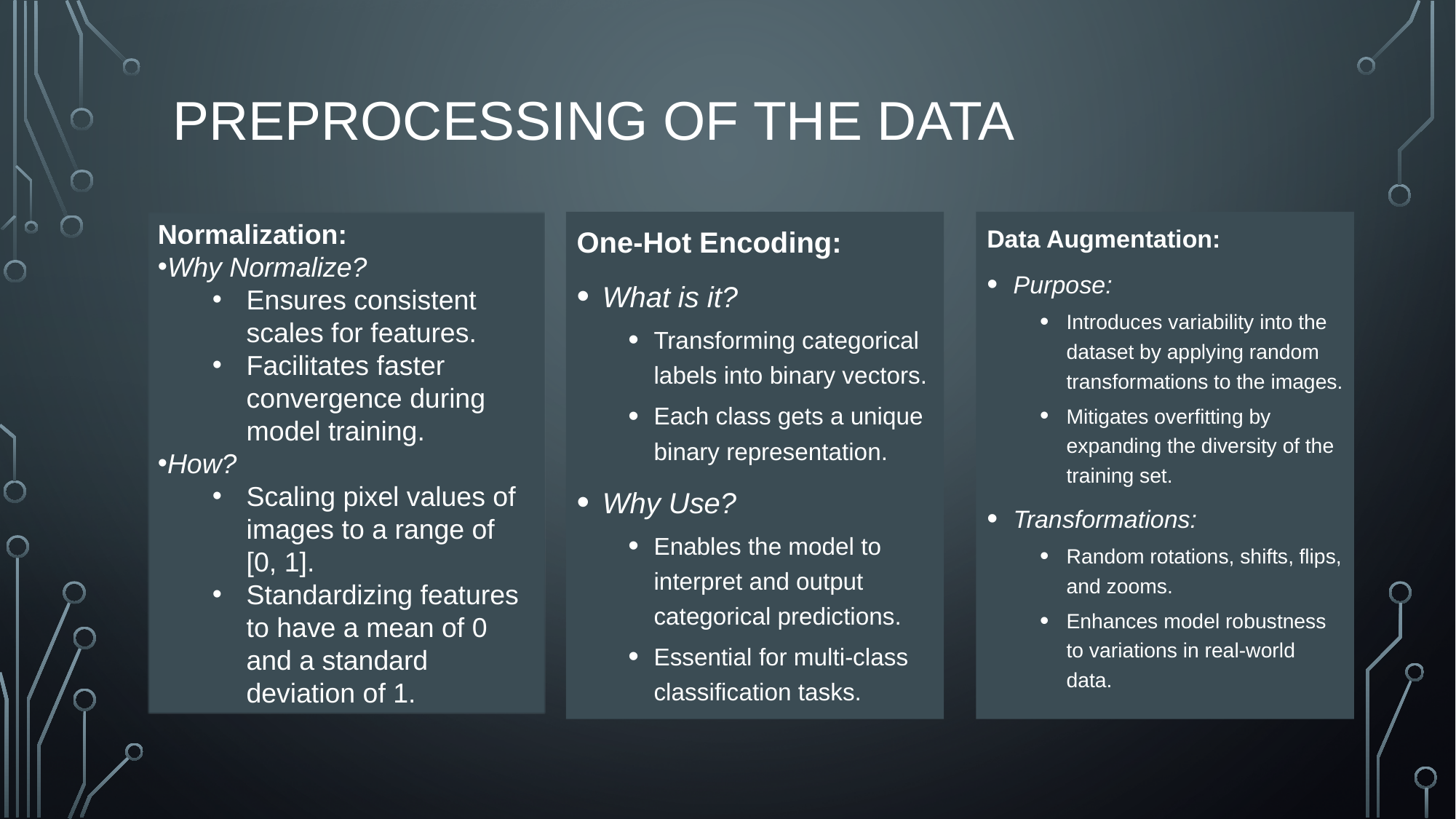

# Preprocessing of the data

Normalization:
Why Normalize?
Ensures consistent scales for features.
Facilitates faster convergence during model training.
How?
Scaling pixel values of images to a range of  [0, 1].
Standardizing features to have a mean of 0 and a standard deviation of 1.
One-Hot Encoding:
What is it?
Transforming categorical labels into binary vectors.
Each class gets a unique binary representation.
Why Use?
Enables the model to interpret and output categorical predictions.
Essential for multi-class classification tasks.

Data Augmentation:
Purpose:
Introduces variability into the dataset by applying random transformations to the images.
Mitigates overfitting by expanding the diversity of the training set.
Transformations:
Random rotations, shifts, flips, and zooms.
Enhances model robustness to variations in real-world data.